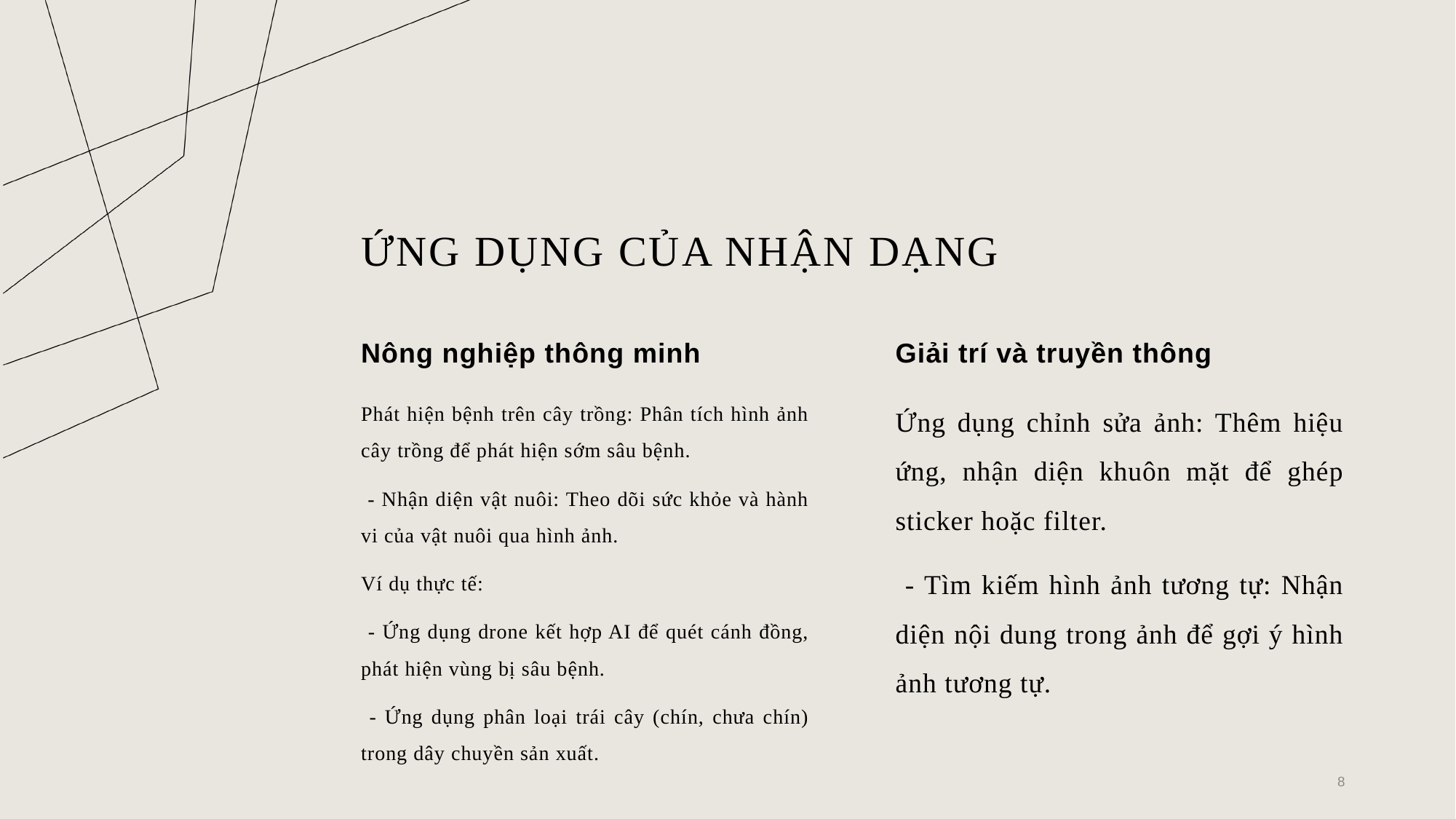

# Ứng dụng của nhận dạng
Nông nghiệp thông minh
Giải trí và truyền thông
Ứng dụng chỉnh sửa ảnh: Thêm hiệu ứng, nhận diện khuôn mặt để ghép sticker hoặc filter.
 - Tìm kiếm hình ảnh tương tự: Nhận diện nội dung trong ảnh để gợi ý hình ảnh tương tự.
Phát hiện bệnh trên cây trồng: Phân tích hình ảnh cây trồng để phát hiện sớm sâu bệnh.
 - Nhận diện vật nuôi: Theo dõi sức khỏe và hành vi của vật nuôi qua hình ảnh.
Ví dụ thực tế:
 - Ứng dụng drone kết hợp AI để quét cánh đồng, phát hiện vùng bị sâu bệnh.
 - Ứng dụng phân loại trái cây (chín, chưa chín) trong dây chuyền sản xuất.

8